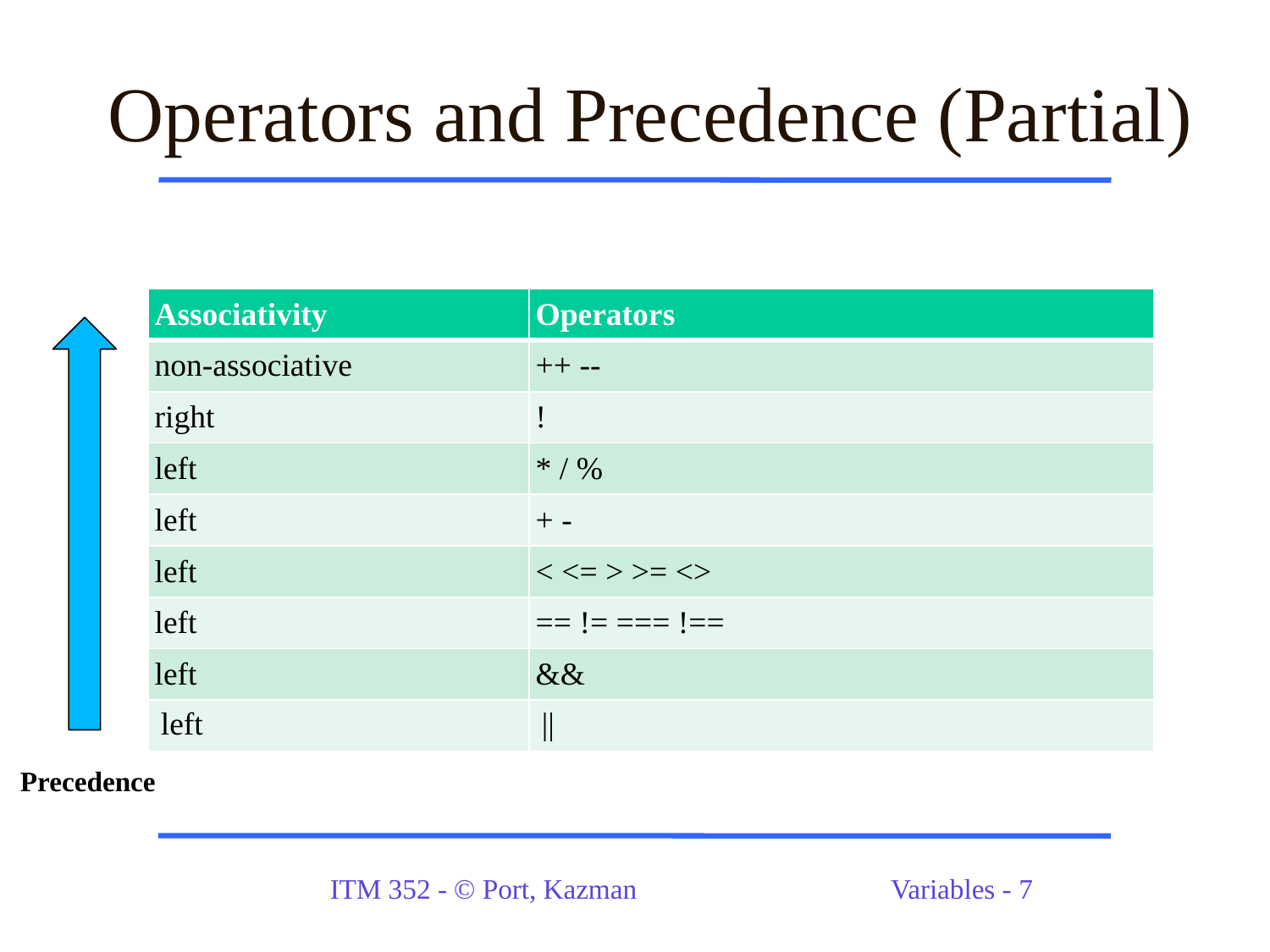

# Operators and Precedence (Partial)
| Associativity | Operators |
| --- | --- |
| non-associative | ++ -- |
| right | ! |
| left | \* / % |
| left | + - |
| left | < <= > >= <> |
| left | == != === !== |
| left | && |
| left | || |

Precedence